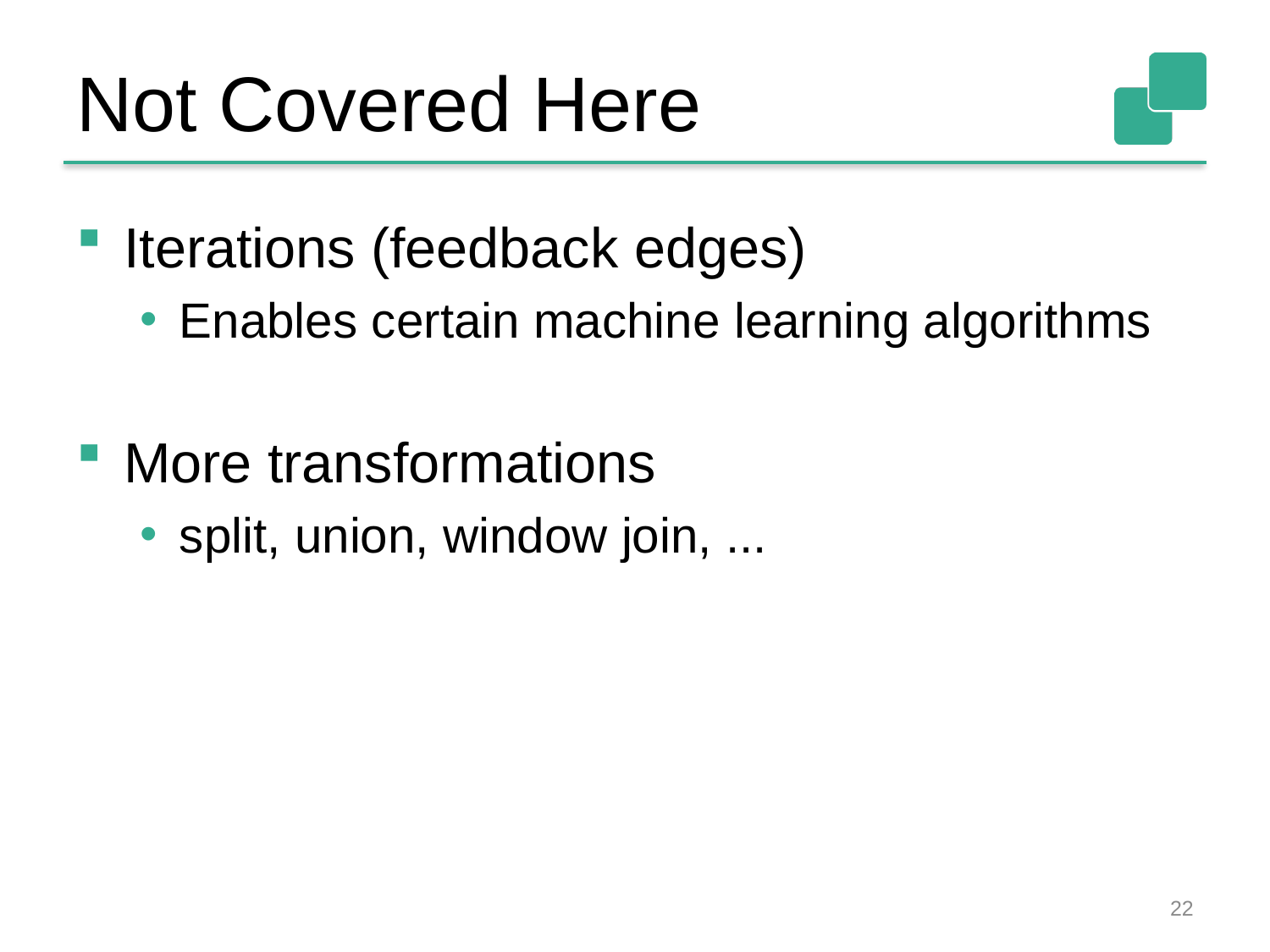

# Not Covered Here
Iterations (feedback edges)
Enables certain machine learning algorithms

More transformations
split, union, window join, ...
22